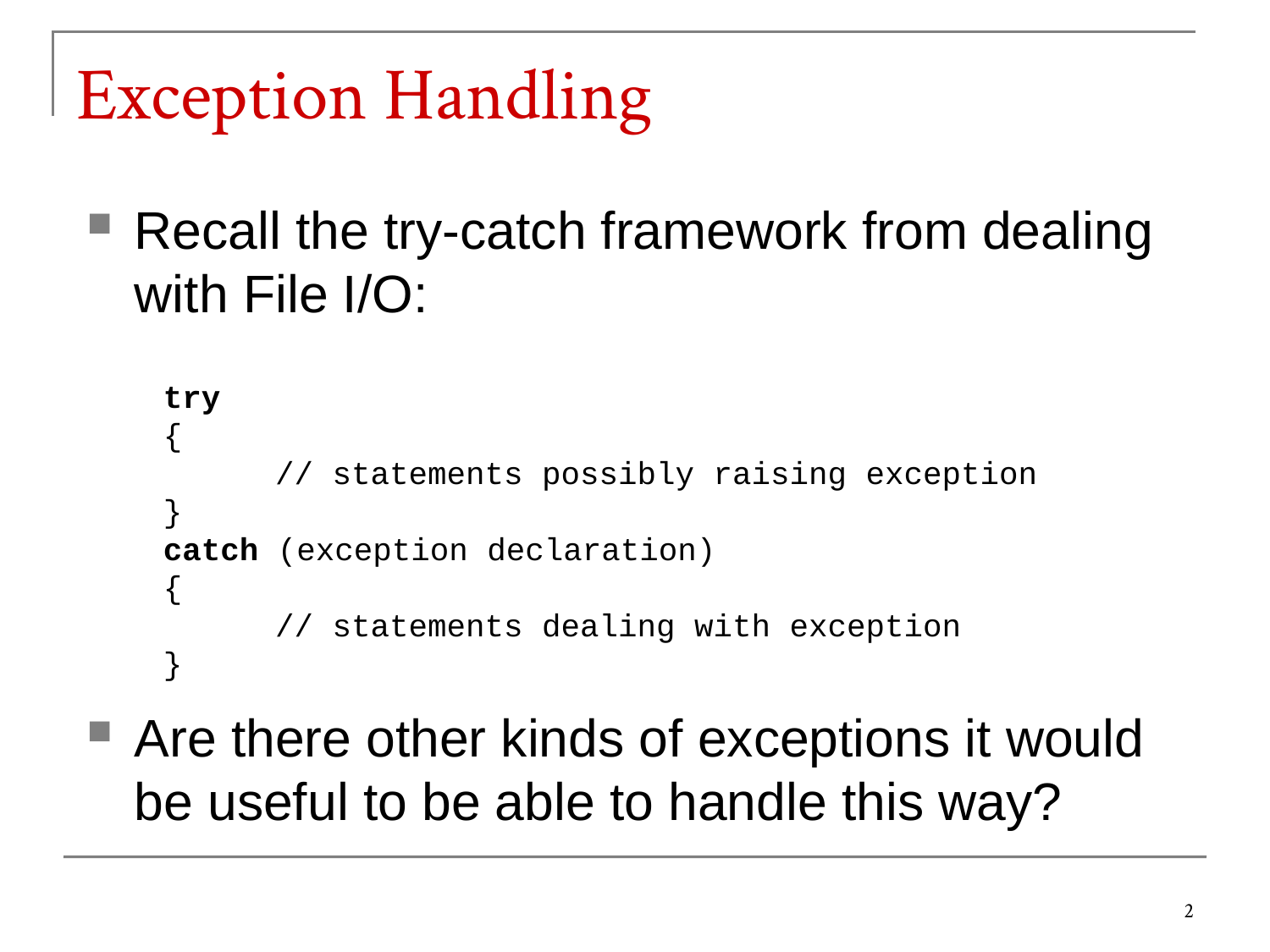

# Exception Handling
Recall the try-catch framework from dealing with File I/O:

Are there other kinds of exceptions it would be useful to be able to handle this way?
try
{
	// statements possibly raising exception
}
catch (exception declaration)
{
	// statements dealing with exception
}

2